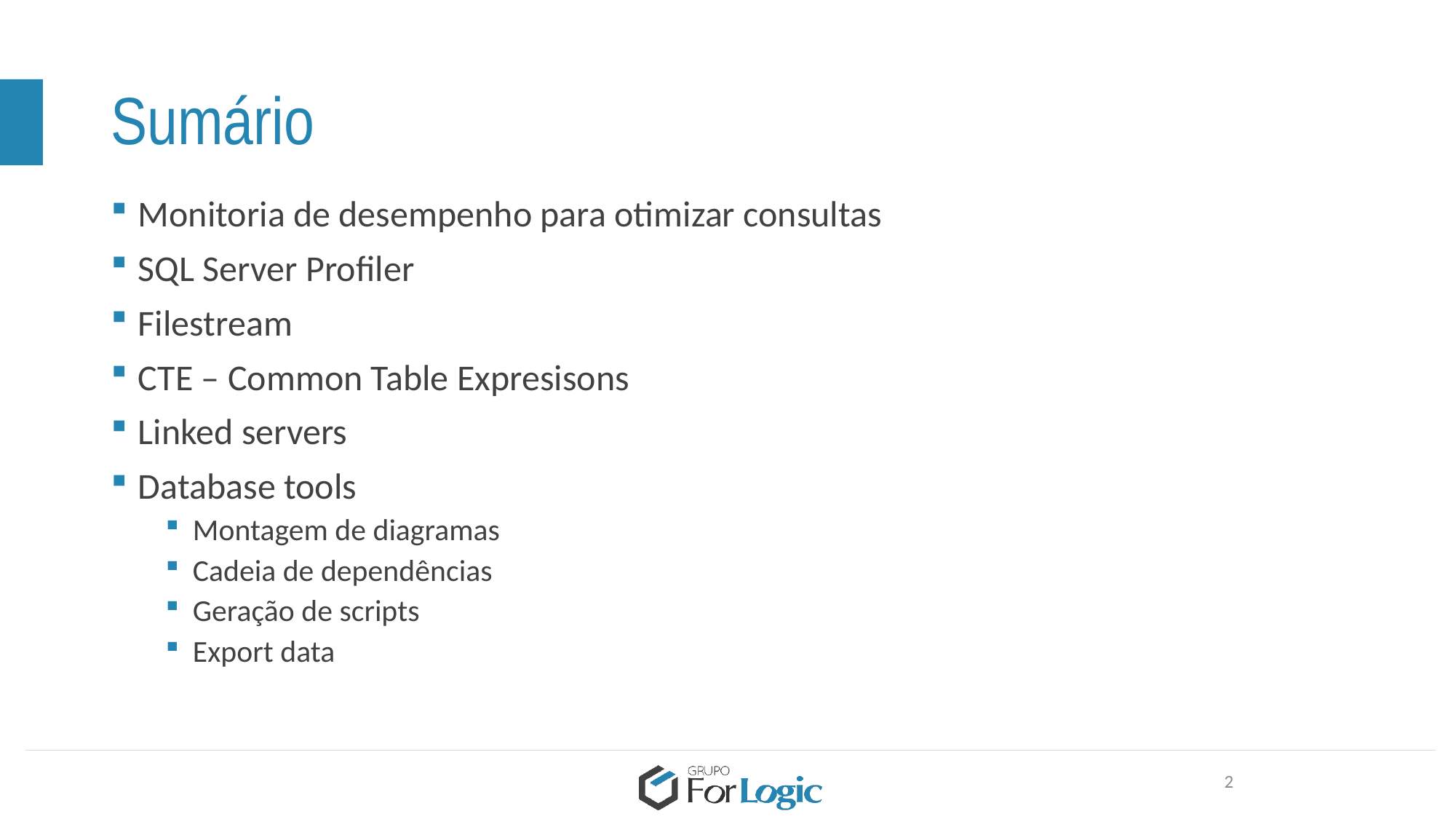

# Sumário
Monitoria de desempenho para otimizar consultas
SQL Server Profiler
Filestream
CTE – Common Table Expresisons
Linked servers
Database tools
Montagem de diagramas
Cadeia de dependências
Geração de scripts
Export data
2